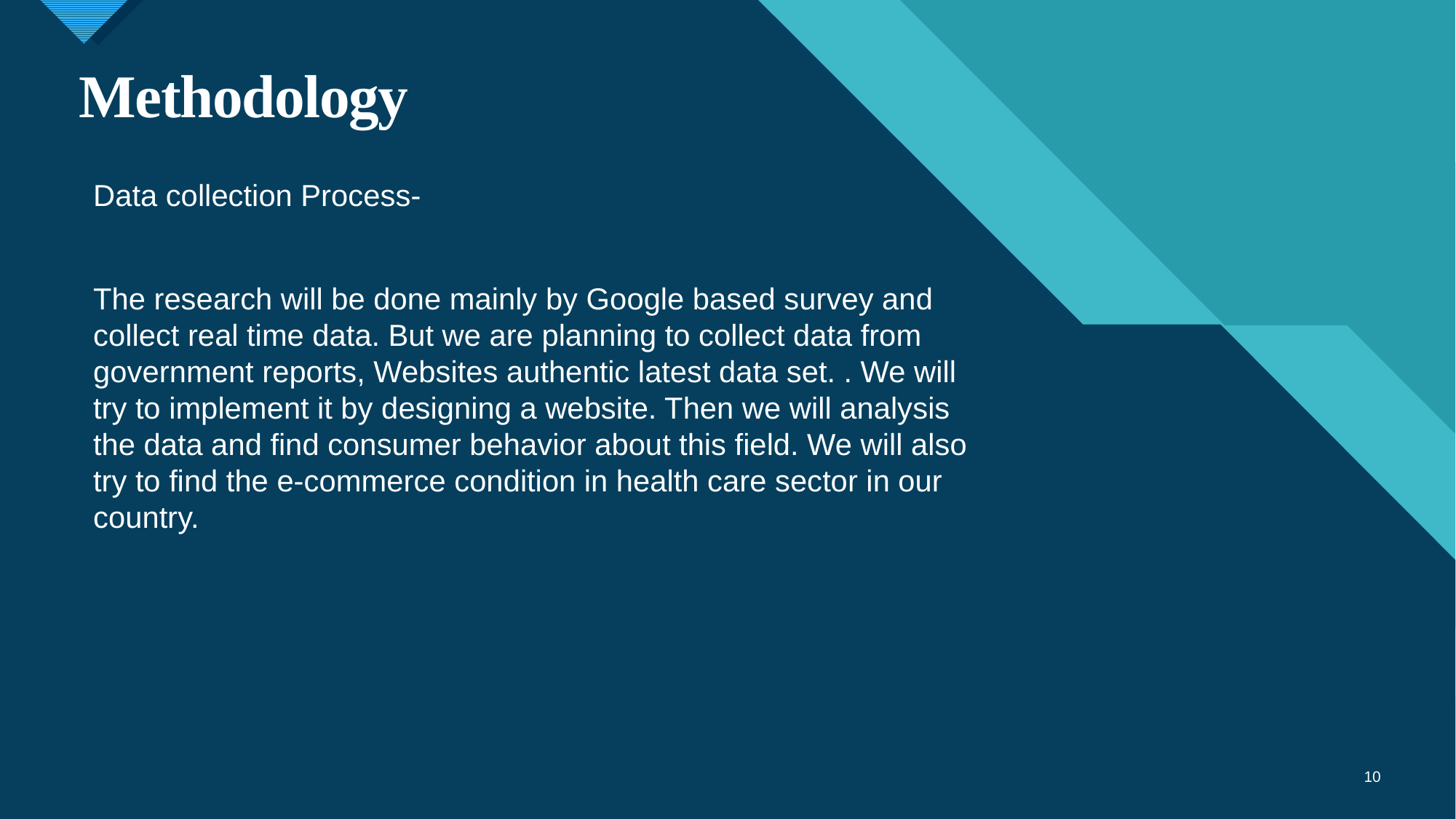

# Methodology
Data collection Process-

The research will be done mainly by Google based survey and collect real time data. But we are planning to collect data from government reports, Websites authentic latest data set. . We will try to implement it by designing a website. Then we will analysis the data and find consumer behavior about this field. We will also try to find the e-commerce condition in health care sector in our country.

10